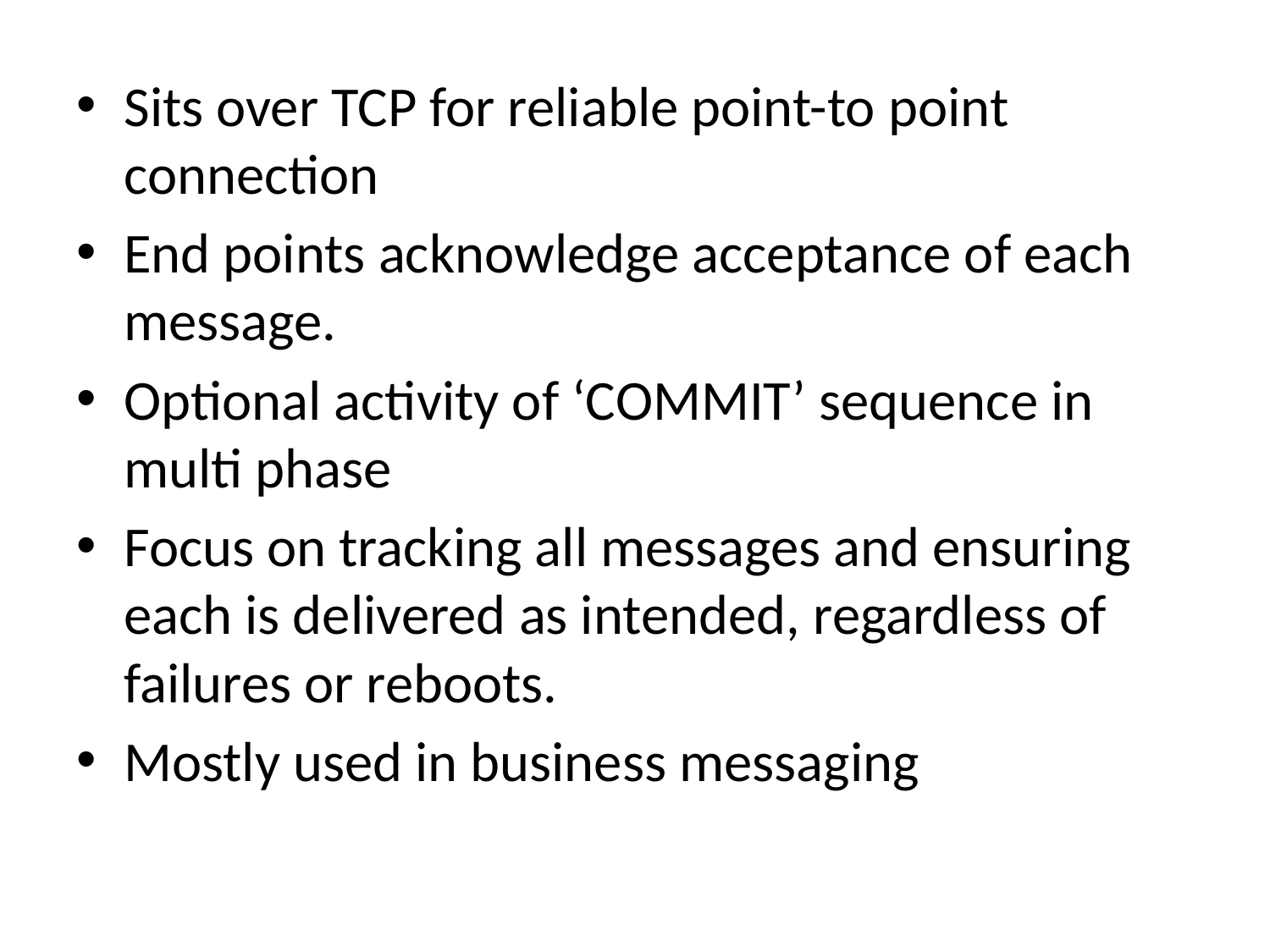

Sits over TCP for reliable point-to point connection
End points acknowledge acceptance of each message.
Optional activity of ‘COMMIT’ sequence in multi phase
Focus on tracking all messages and ensuring each is delivered as intended, regardless of failures or reboots.
Mostly used in business messaging